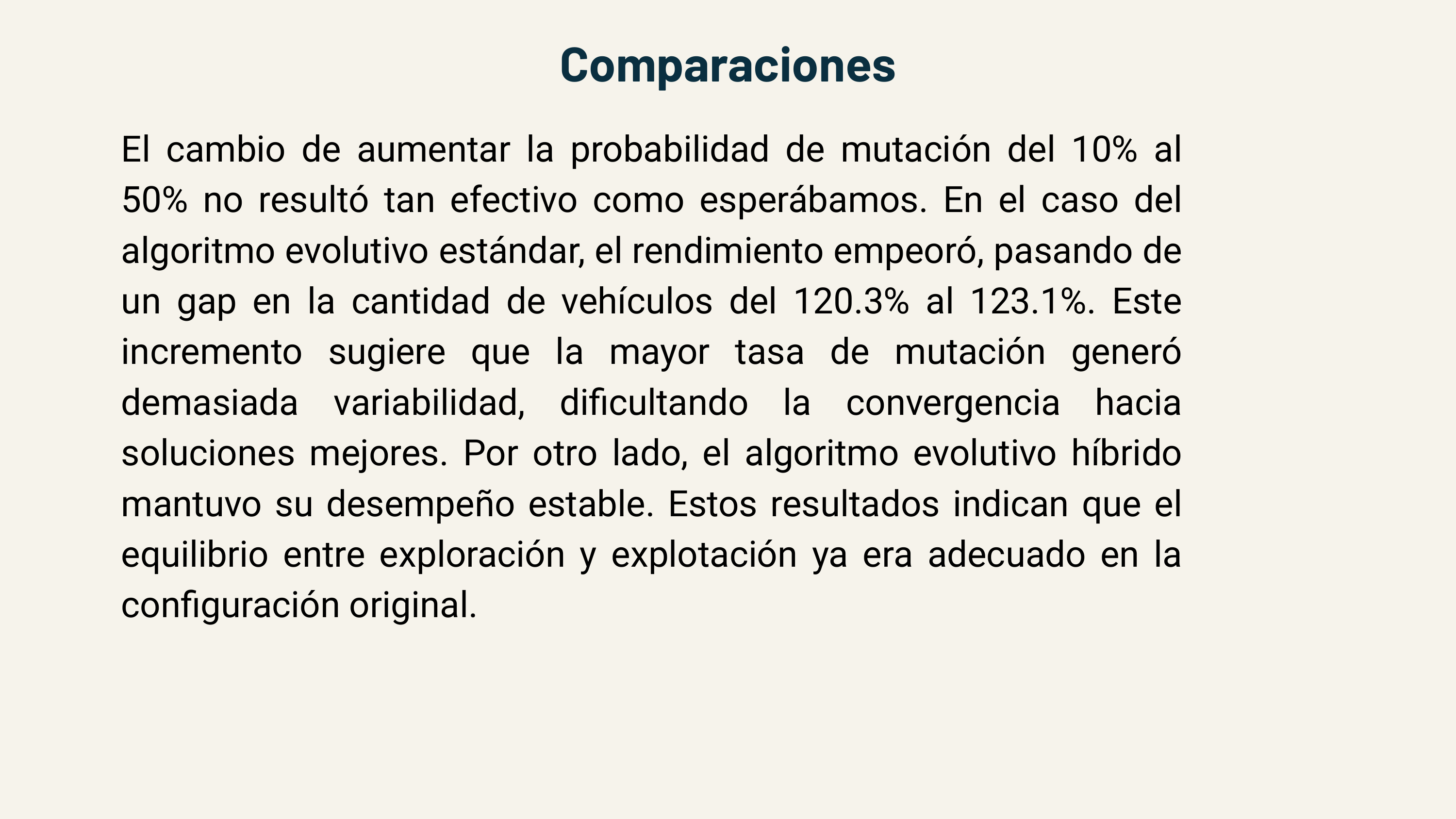

Comparaciones
El cambio de aumentar la probabilidad de mutación del 10% al 50% no resultó tan efectivo como esperábamos. En el caso del algoritmo evolutivo estándar, el rendimiento empeoró, pasando de un gap en la cantidad de vehículos del 120.3% al 123.1%. Este incremento sugiere que la mayor tasa de mutación generó demasiada variabilidad, dificultando la convergencia hacia soluciones mejores. Por otro lado, el algoritmo evolutivo híbrido mantuvo su desempeño estable. Estos resultados indican que el equilibrio entre exploración y explotación ya era adecuado en la configuración original.